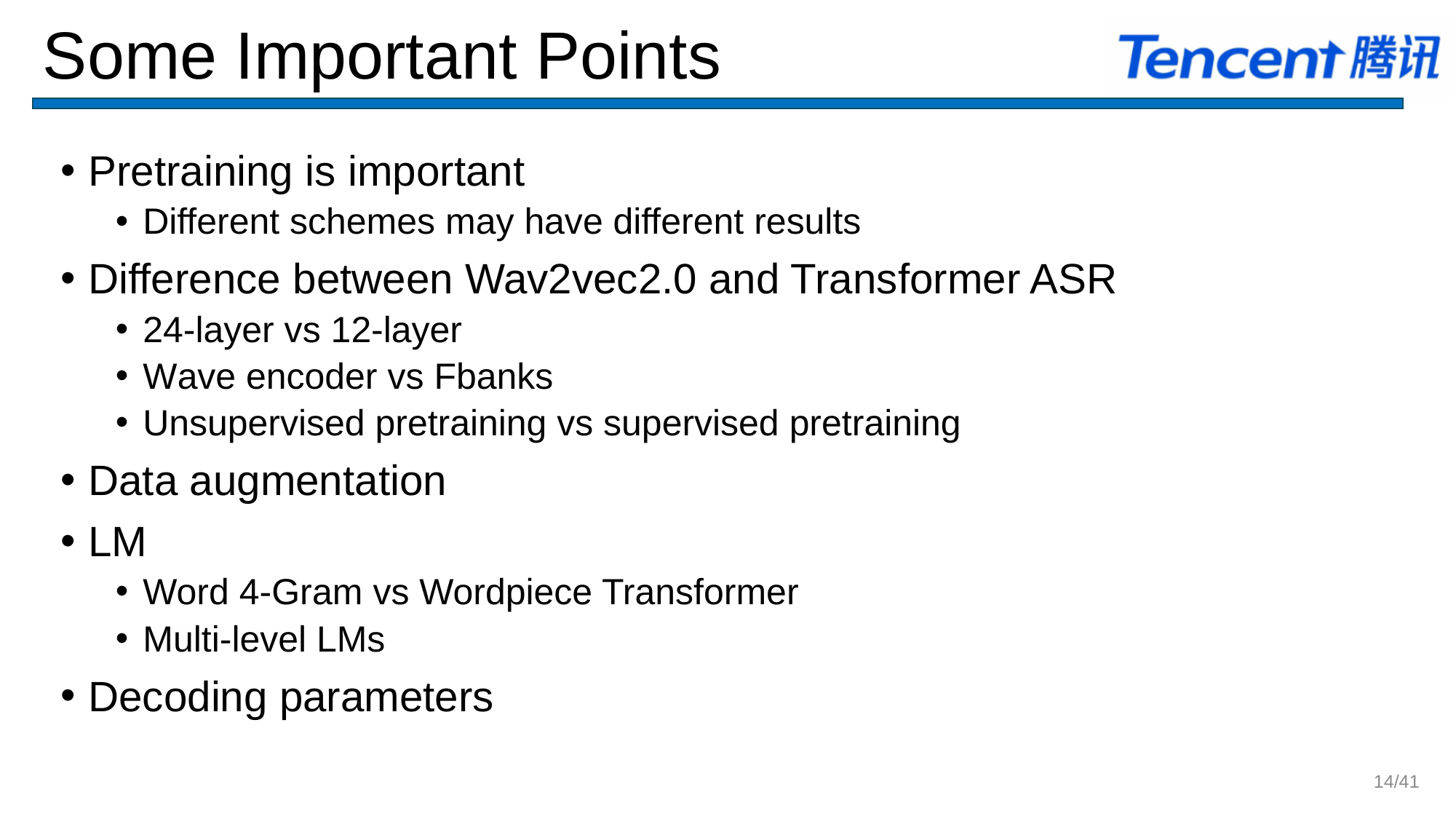

Some Important Points

Pretraining is important
Different schemes may have different results
Difference between Wav2vec2.0 and Transformer ASR
24-layer vs 12-layer
Wave encoder vs Fbanks
Unsupervised pretraining vs supervised pretraining
Data augmentation
LM
Word 4-Gram vs Wordpiece Transformer
Multi-level LMs
Decoding parameters

14/41